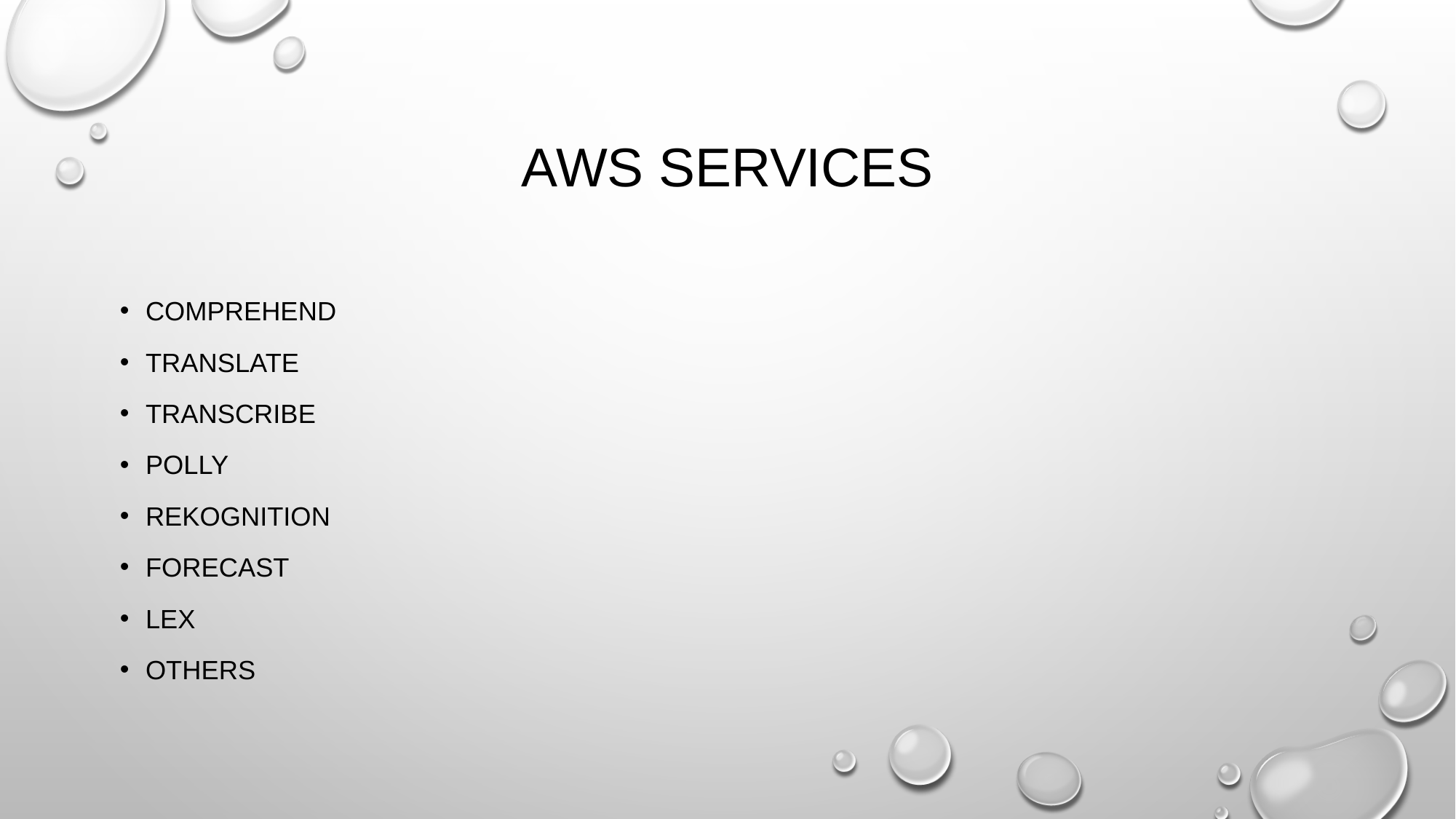

# AWS services
Comprehend
Translate
Transcribe
Polly
Rekognition
Forecast
Lex
Others